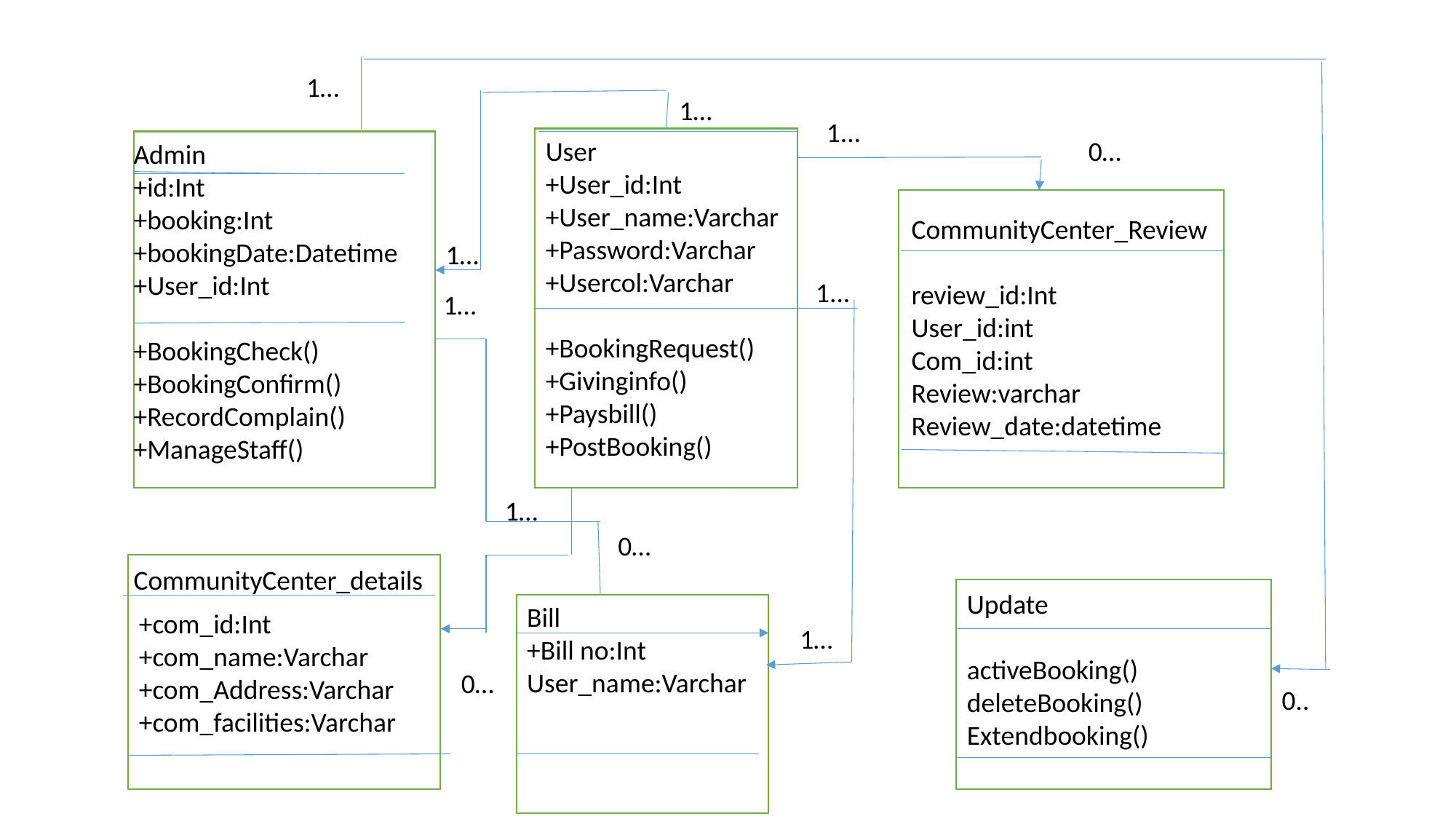

1…
1…
1...
0…
User
+User_id:Int
+User_name:Varchar
+Password:Varchar
+Usercol:Varchar

+BookingRequest()
+Givinginfo()
+Paysbill()
+PostBooking()
Admin
+id:Int
+booking:Int
+bookingDate:Datetime
+User_id:Int

+BookingCheck()
+BookingConfirm()
+RecordComplain()
+ManageStaff()

CommunityCenter_details

CommunityCenter_Review

review_id:Int
User_id:int
Com_id:int
Review:varchar
Review_date:datetime

1…
1...
1…
1…
0…
+com_id:Int
+com_name:Varchar
+com_Address:Varchar
+com_facilities:Varchar

Update

activeBooking()
deleteBooking()
Extendbooking()

Bill
+Bill no:Int
User_name:Varchar

1…
0…
0..